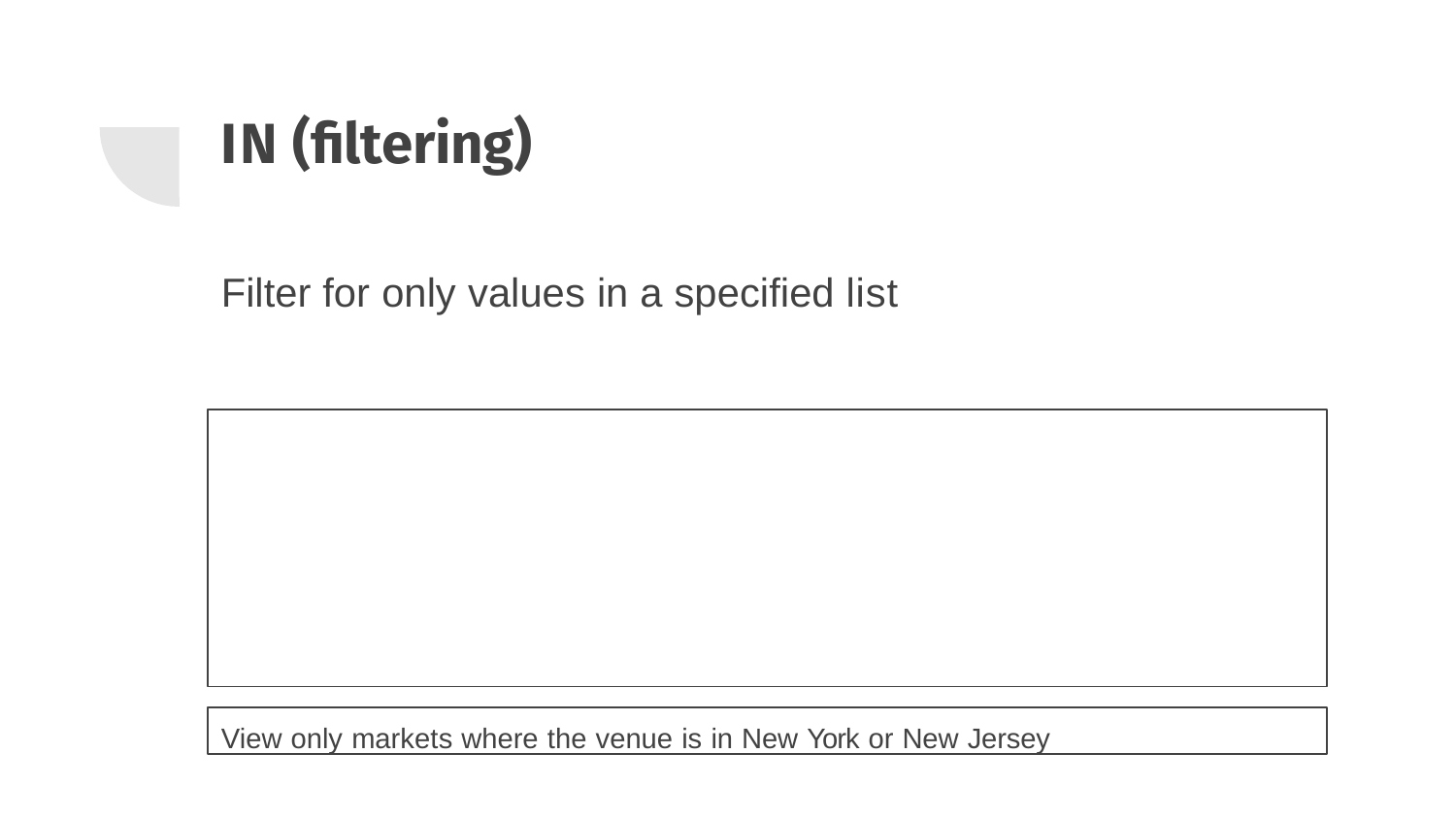

# IN (ﬁltering)
Filter for only values in a speciﬁed list

View only markets where the venue is in New York or New Jersey